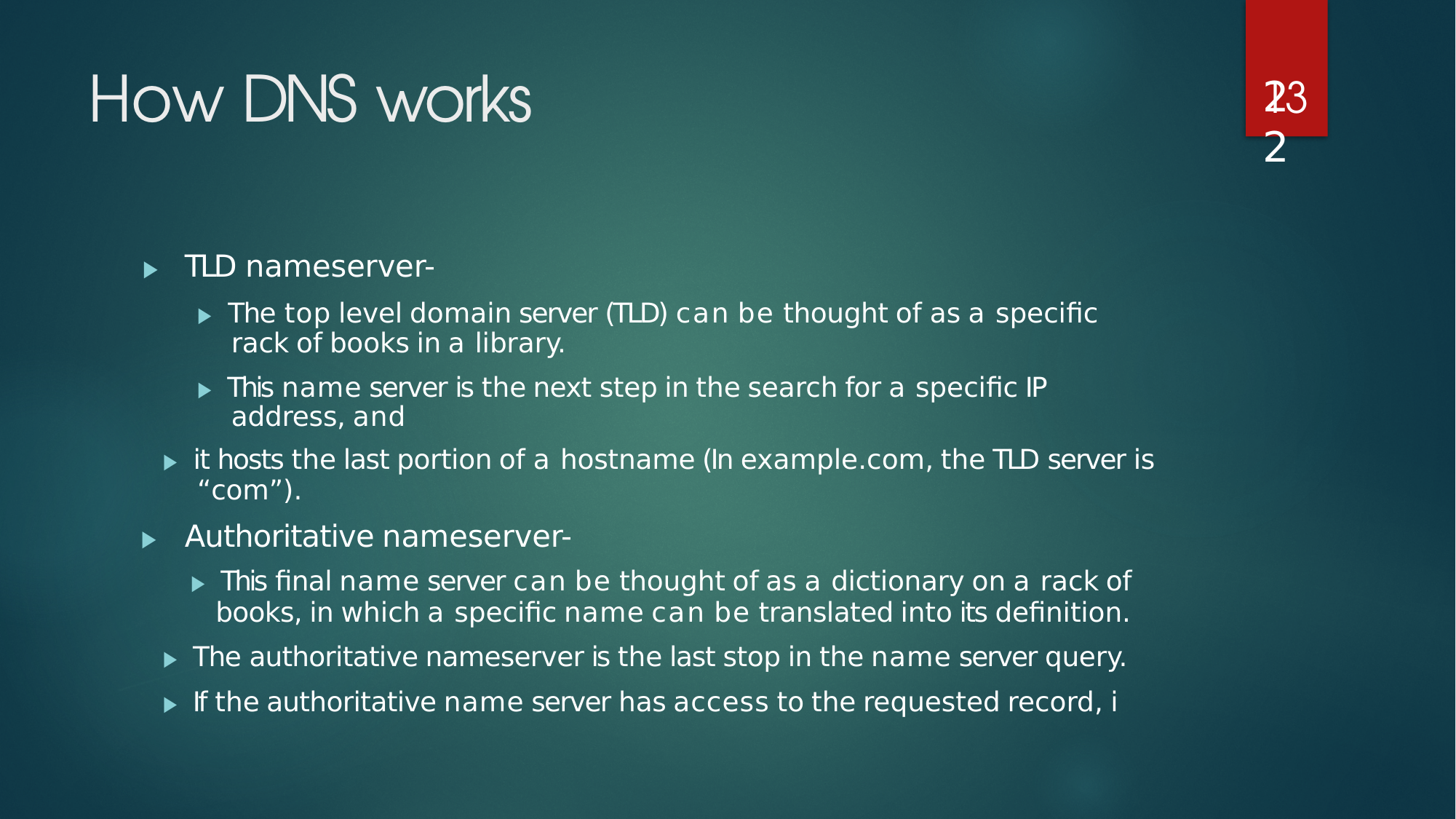

13
# How DNS works
22
▶	TLD nameserver-
▶  The top level domain server (TLD) can be thought of as a specific rack of books in a library.
▶  This name server is the next step in the search for a specific IP address, and
▶  it hosts the last portion of a hostname (In example.com, the TLD server is
“com”).
▶	Authoritative nameserver-
▶  This final name server can be thought of as a dictionary on a rack of
books, in which a specific name can be translated into its definition.
▶  The authoritative nameserver is the last stop in the name server query.
▶  If the authoritative name server has access to the requested record, i